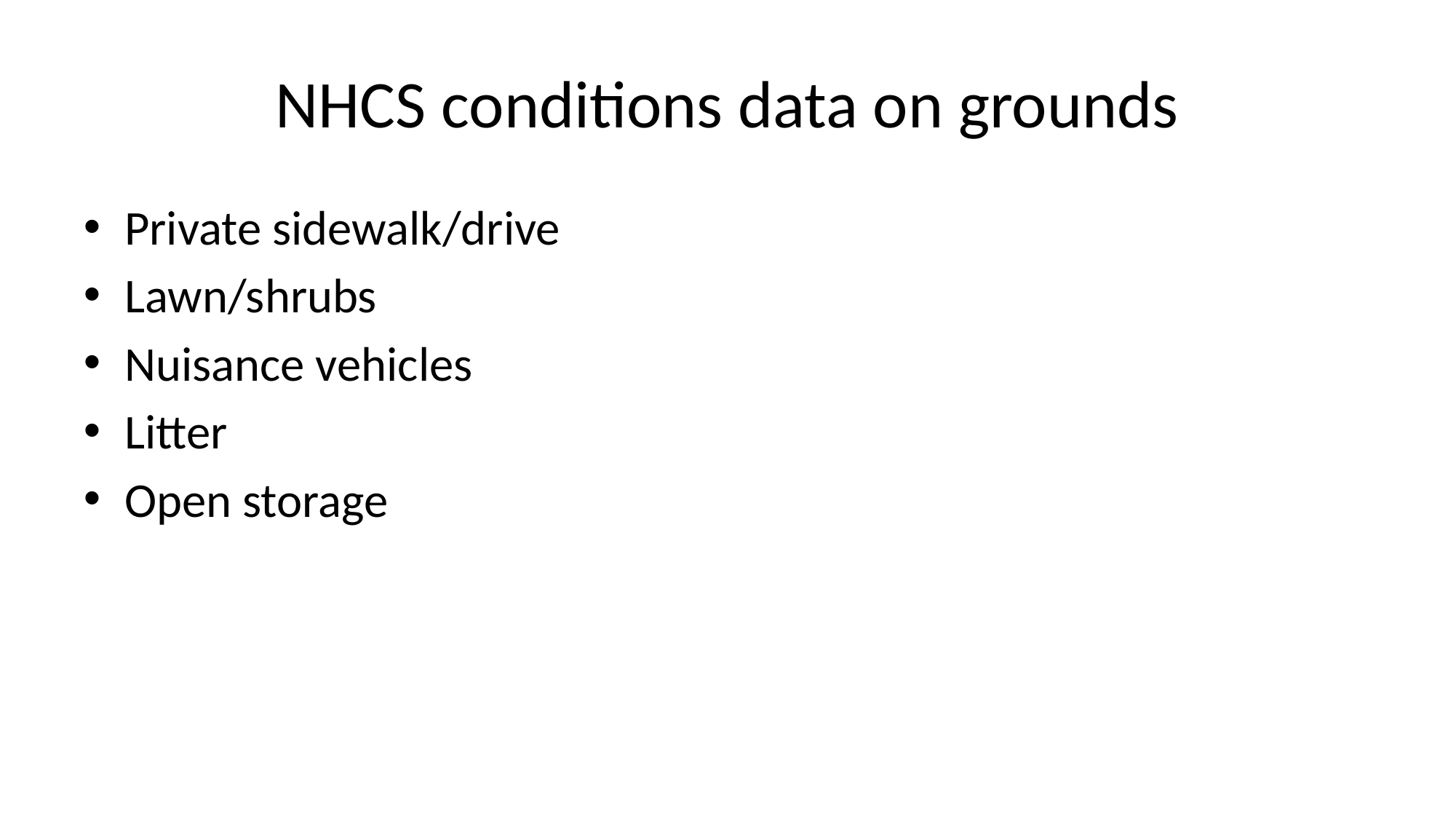

# NHCS conditions data on grounds
Private sidewalk/drive
Lawn/shrubs
Nuisance vehicles
Litter
Open storage